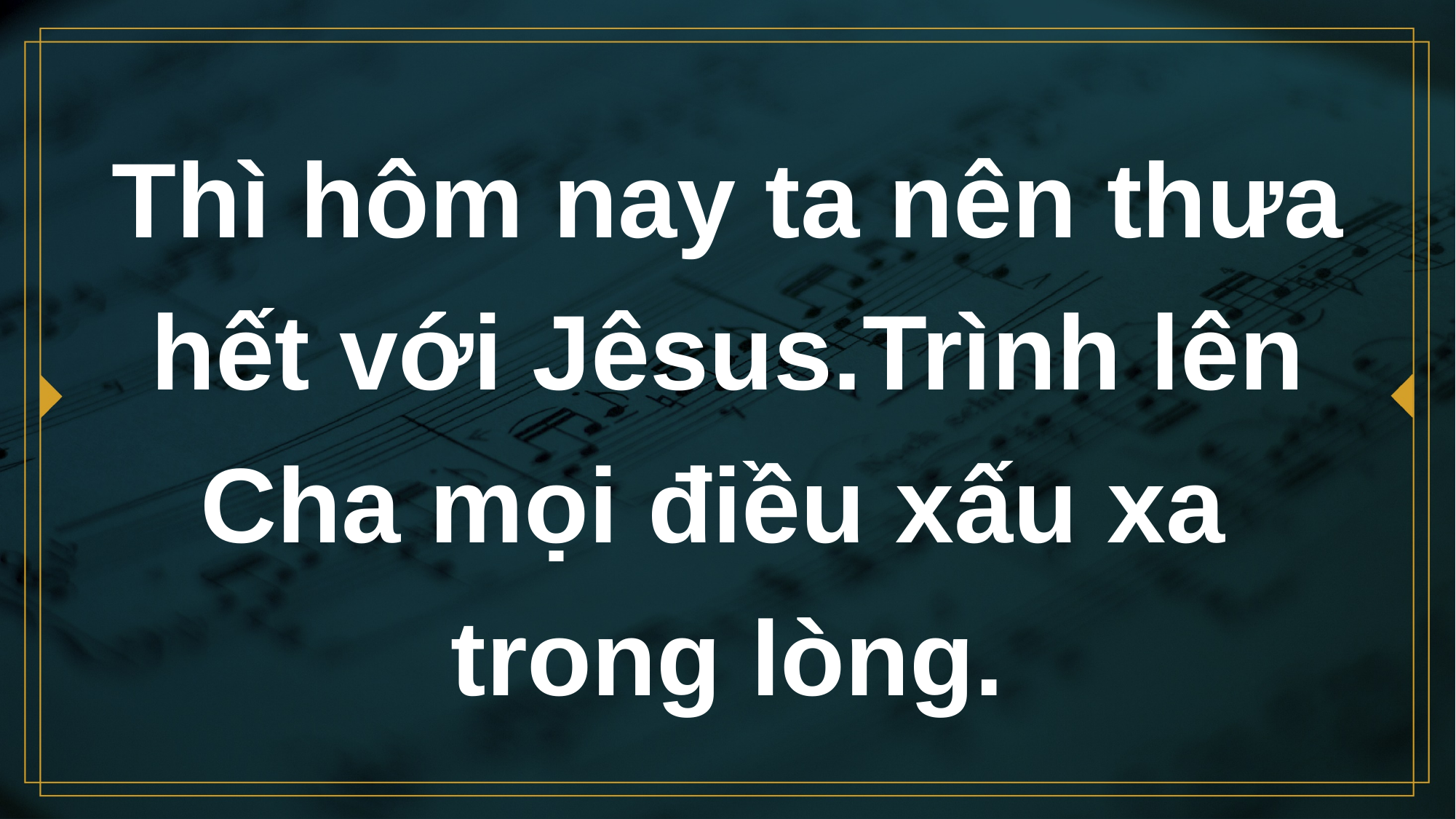

# Thì hôm nay ta nên thưa hết với Jêsus.Trình lên Cha mọi điều xấu xa trong lòng.